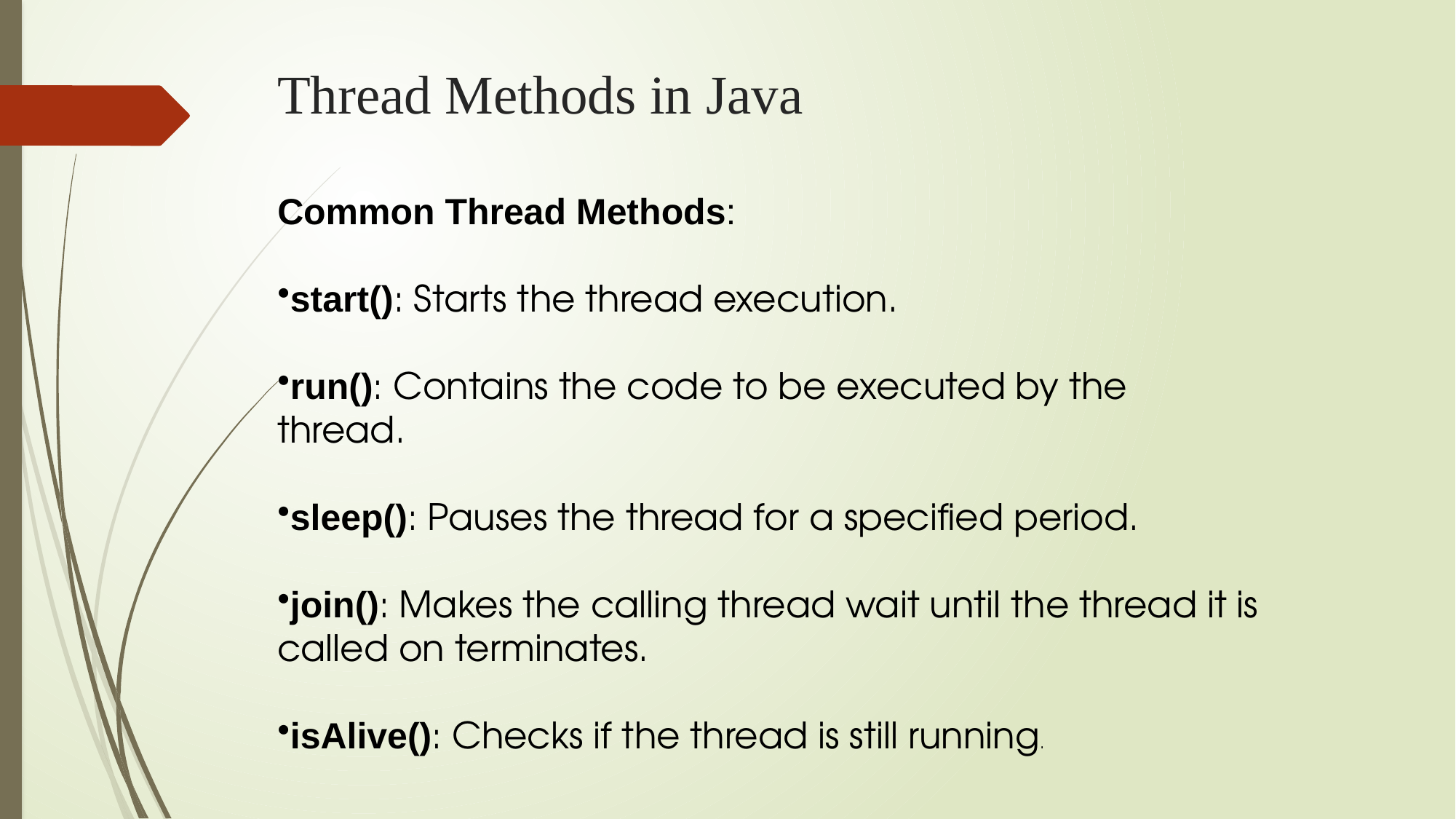

# Thread Methods in Java
Common Thread Methods:

start(): Starts the thread execution.

run(): Contains the code to be executed by the thread.

sleep(): Pauses the thread for a specified period.

join(): Makes the calling thread wait until the thread it is called on terminates.

isAlive(): Checks if the thread is still running.